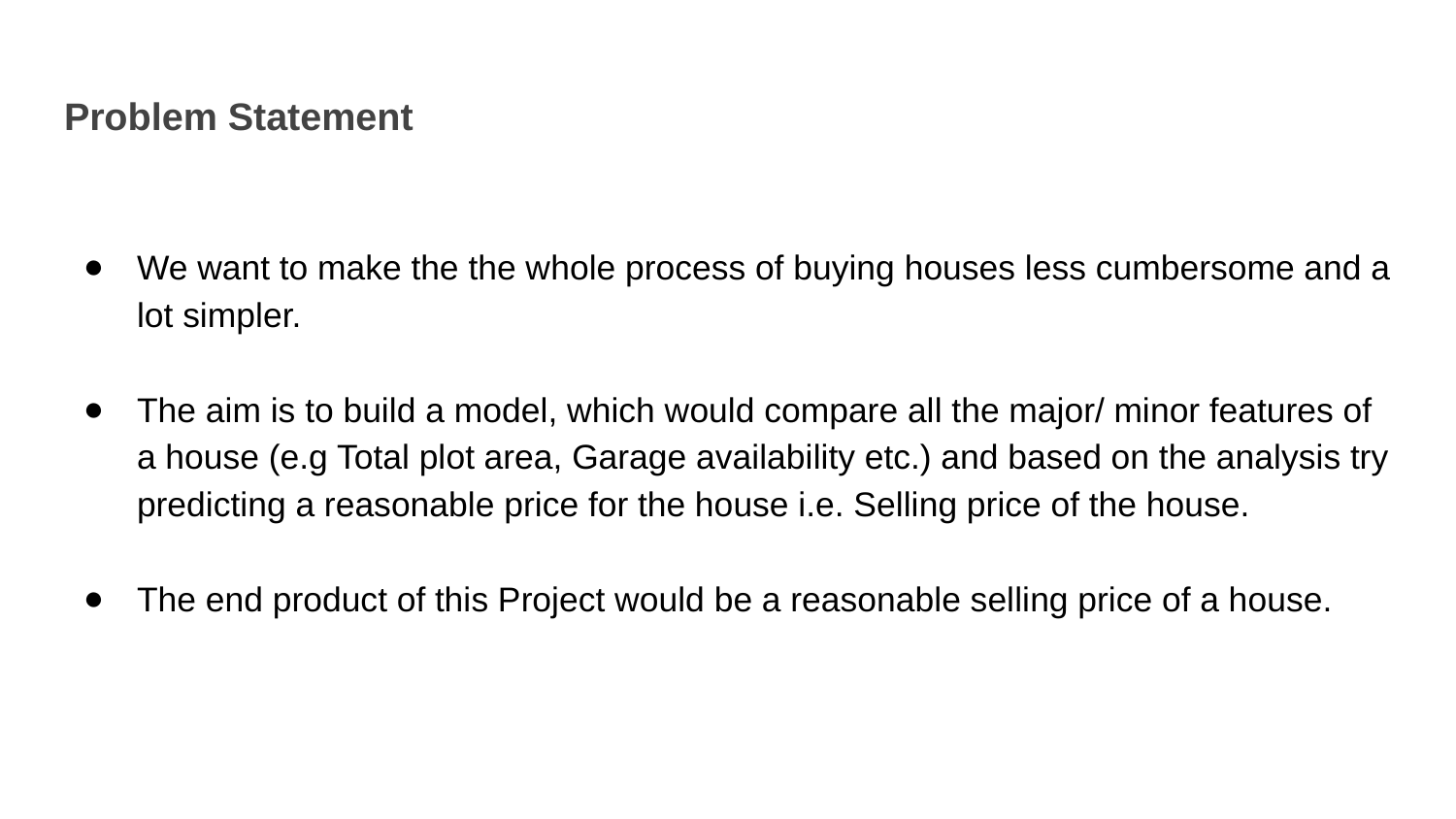

# Problem Statement

We want to make the the whole process of buying houses less cumbersome and a lot simpler.

The aim is to build a model, which would compare all the major/ minor features of a house (e.g Total plot area, Garage availability etc.) and based on the analysis try predicting a reasonable price for the house i.e. Selling price of the house.

The end product of this Project would be a reasonable selling price of a house.